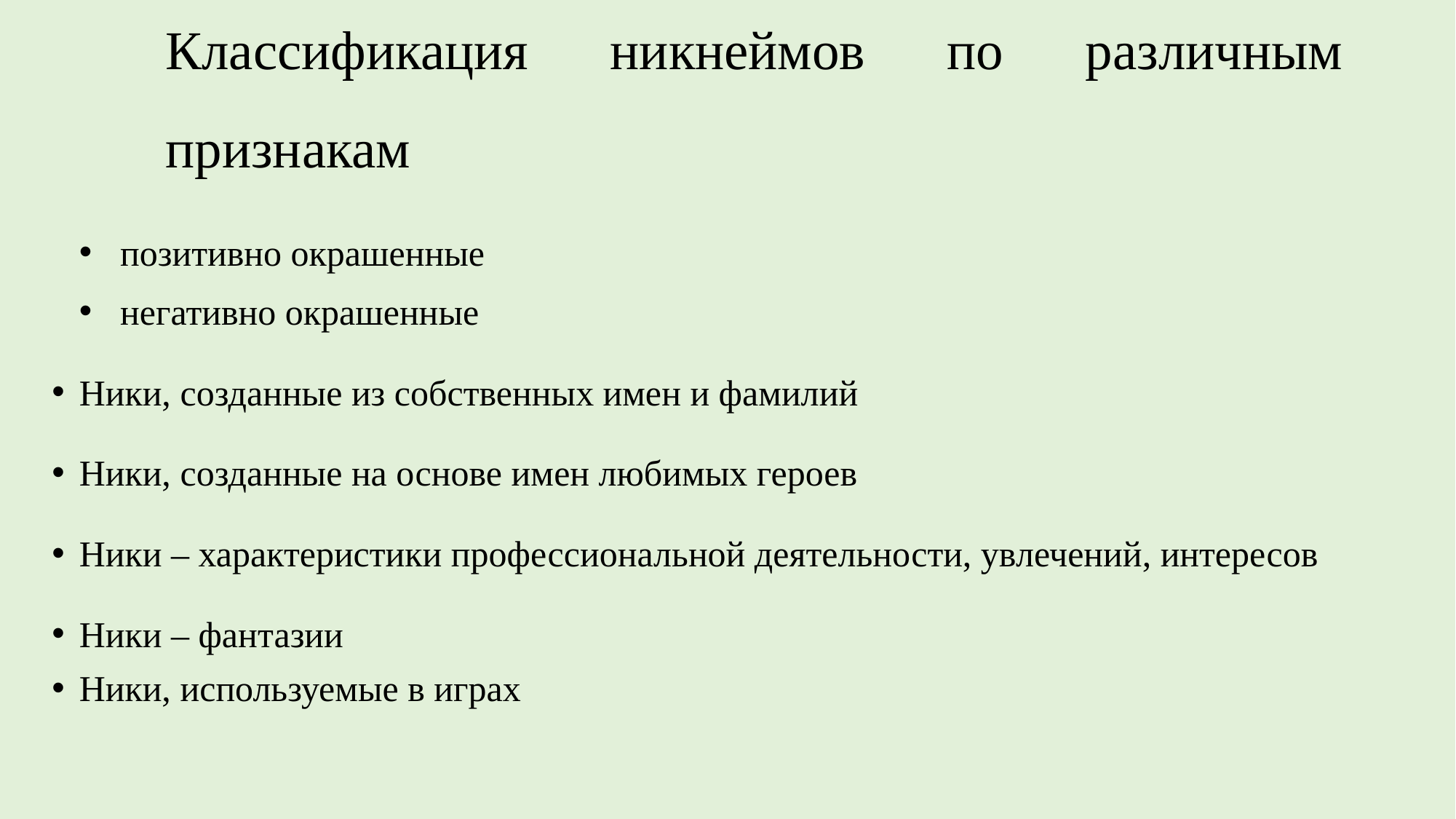

Классификация никнеймов по различным признакам
позитивно окрашенные
негативно окрашенные
Ники, созданные из собственных имен и фамилий
Ники, созданные на основе имен любимых героев
Ники – характеристики профессиональной деятельности, увлечений, интересов
Ники – фантазии
Ники, используемые в играх